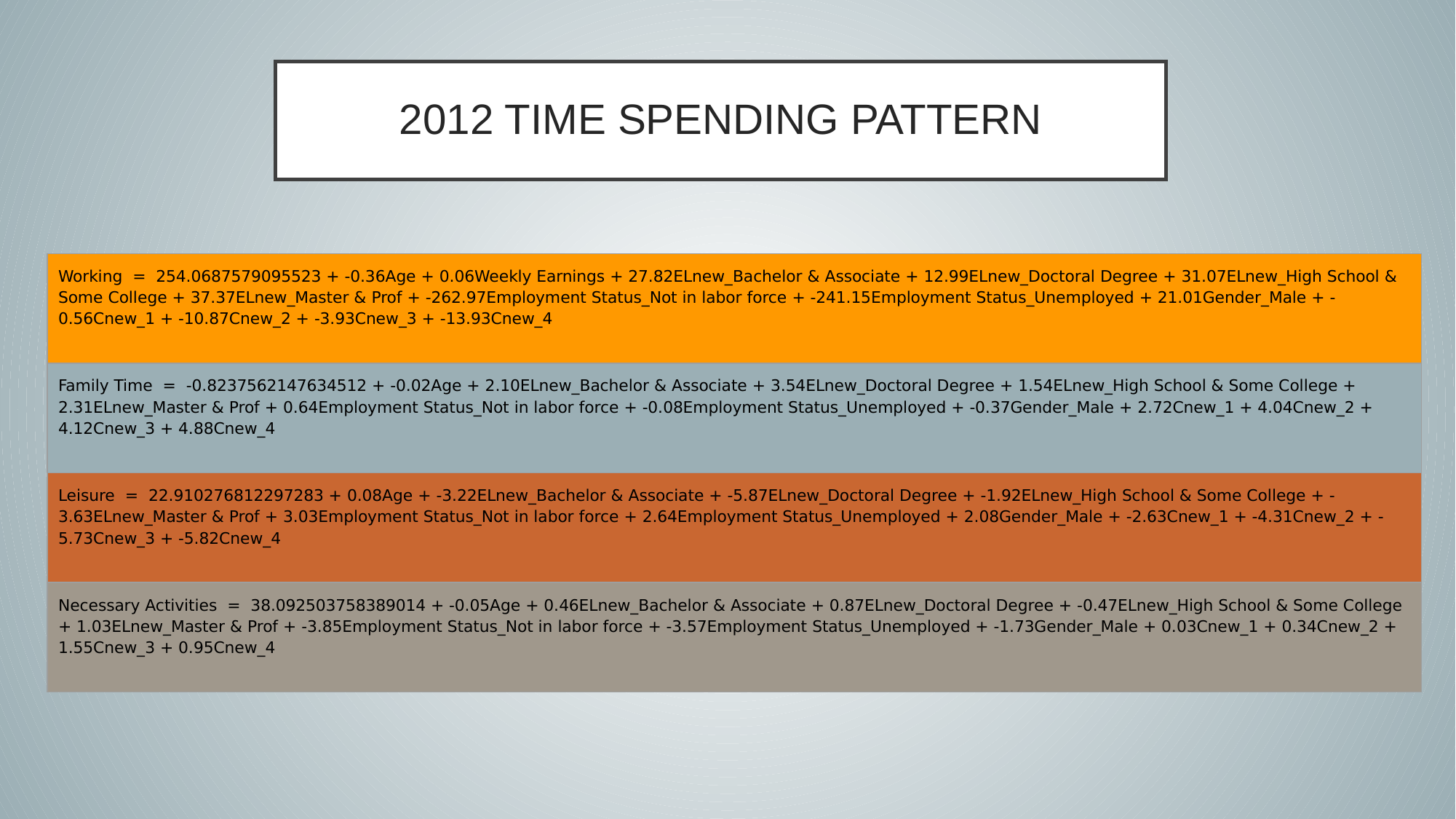

# 2012 TIME SPENDING PATTERN
| Working = 254.0687579095523 + -0.36Age + 0.06Weekly Earnings + 27.82ELnew\_Bachelor & Associate + 12.99ELnew\_Doctoral Degree + 31.07ELnew\_High School & Some College + 37.37ELnew\_Master & Prof + -262.97Employment Status\_Not in labor force + -241.15Employment Status\_Unemployed + 21.01Gender\_Male + -0.56Cnew\_1 + -10.87Cnew\_2 + -3.93Cnew\_3 + -13.93Cnew\_4 |  |  |  |
| --- | --- | --- | --- |
| Family Time = -0.8237562147634512 + -0.02Age + 2.10ELnew\_Bachelor & Associate + 3.54ELnew\_Doctoral Degree + 1.54ELnew\_High School & Some College + 2.31ELnew\_Master & Prof + 0.64Employment Status\_Not in labor force + -0.08Employment Status\_Unemployed + -0.37Gender\_Male + 2.72Cnew\_1 + 4.04Cnew\_2 + 4.12Cnew\_3 + 4.88Cnew\_4 |  |  |  |
| Leisure = 22.910276812297283 + 0.08Age + -3.22ELnew\_Bachelor & Associate + -5.87ELnew\_Doctoral Degree + -1.92ELnew\_High School & Some College + -3.63ELnew\_Master & Prof + 3.03Employment Status\_Not in labor force + 2.64Employment Status\_Unemployed + 2.08Gender\_Male + -2.63Cnew\_1 + -4.31Cnew\_2 + -5.73Cnew\_3 + -5.82Cnew\_4 |  |  |  |
| Necessary Activities = 38.092503758389014 + -0.05Age + 0.46ELnew\_Bachelor & Associate + 0.87ELnew\_Doctoral Degree + -0.47ELnew\_High School & Some College + 1.03ELnew\_Master & Prof + -3.85Employment Status\_Not in labor force + -3.57Employment Status\_Unemployed + -1.73Gender\_Male + 0.03Cnew\_1 + 0.34Cnew\_2 + 1.55Cnew\_3 + 0.95Cnew\_4 |  |  |  |